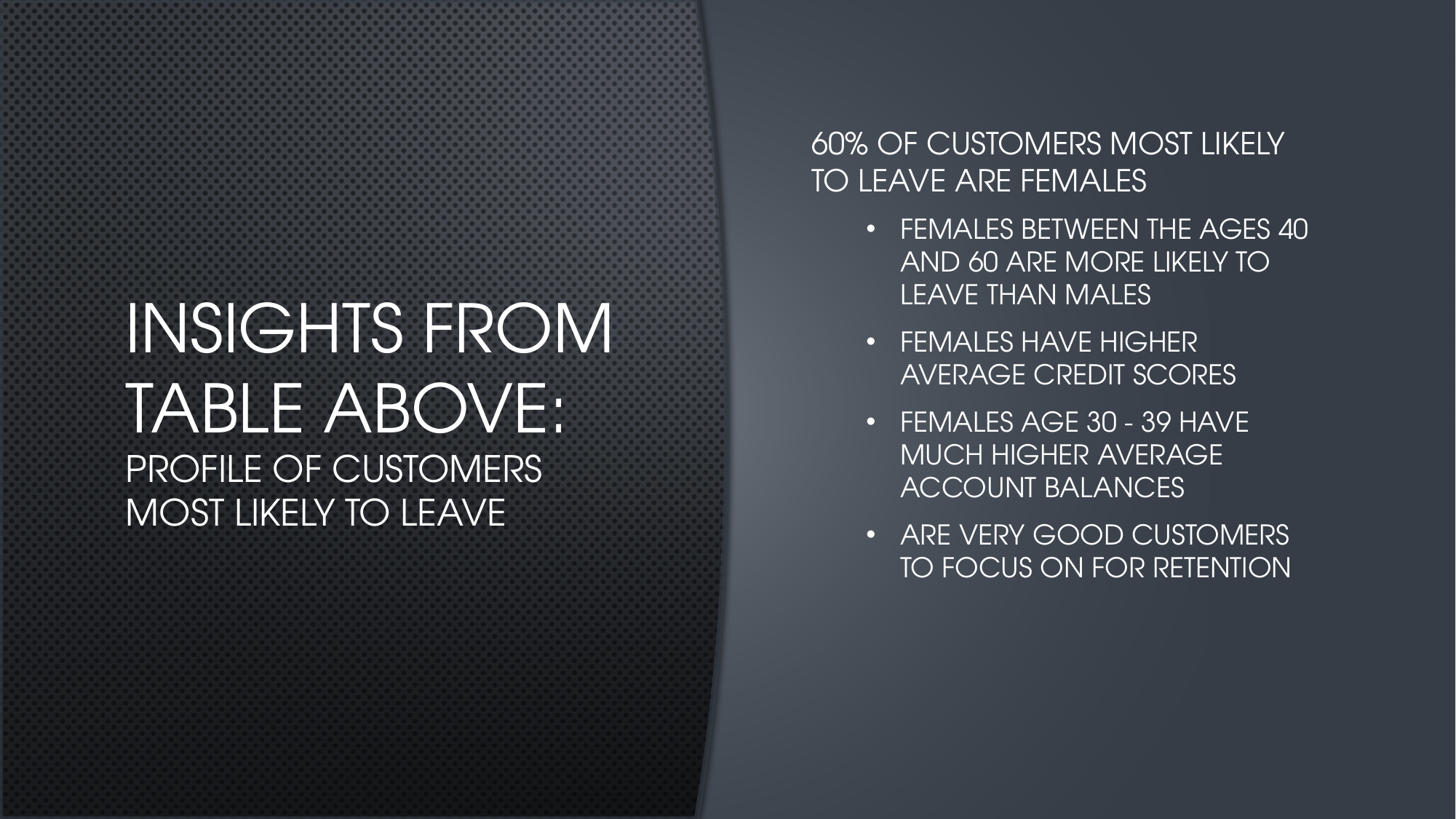

# Insights from table above: Profile of customers most likely to leave
60% of customers most likely to leave are females
females between the ages 40 and 60 are more likely to leave than males
Females have higher average credit scores
Females age 30 - 39 have much higher average account balances
Are very good customers to focus on for retention